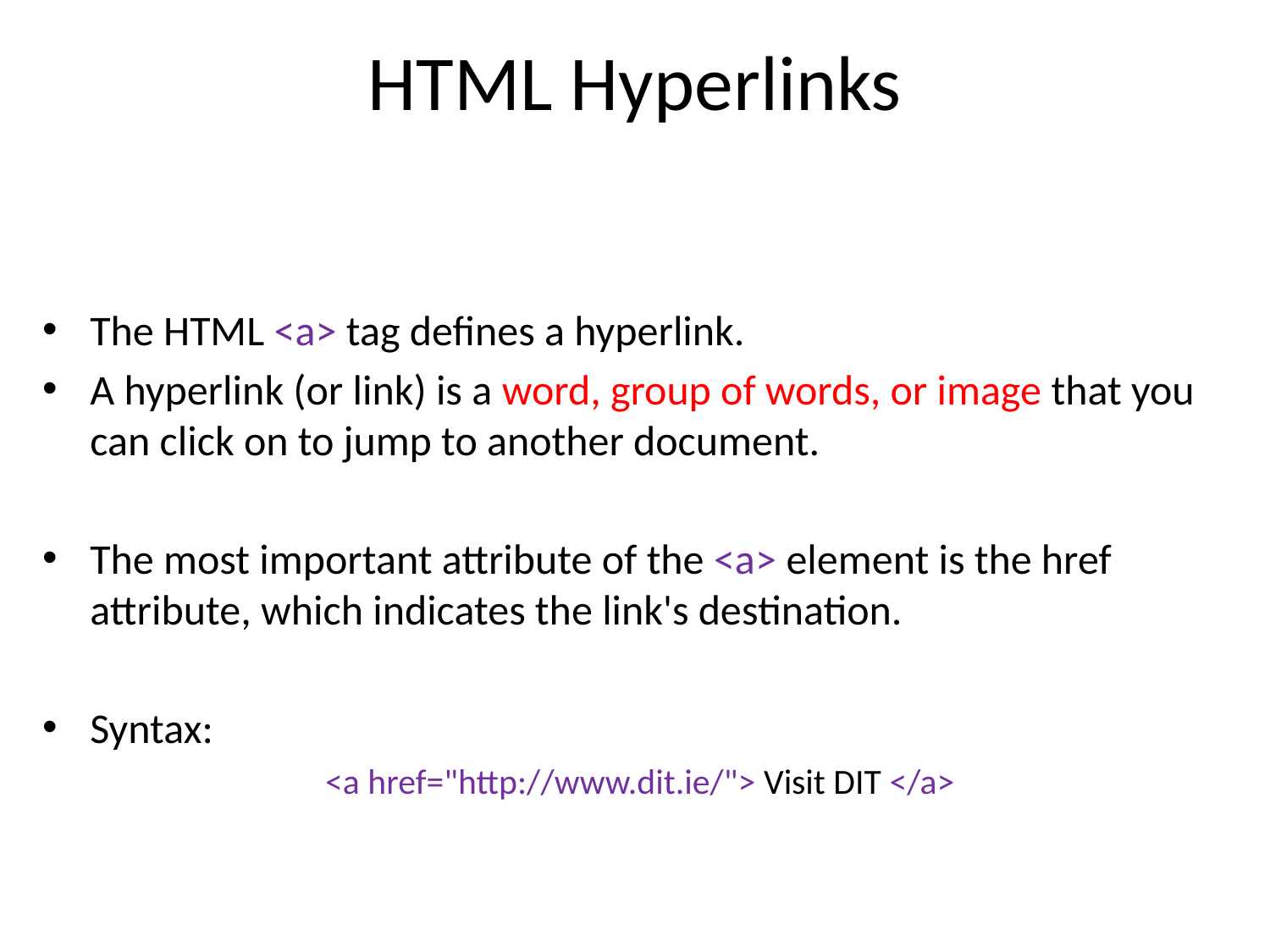

# HTML Hyperlinks

The HTML <a> tag defines a hyperlink.
A hyperlink (or link) is a word, group of words, or image that you can click on to jump to another document.

The most important attribute of the <a> element is the href attribute, which indicates the link's destination.

Syntax:
<a href="http://www.dit.ie/"> Visit DIT </a>